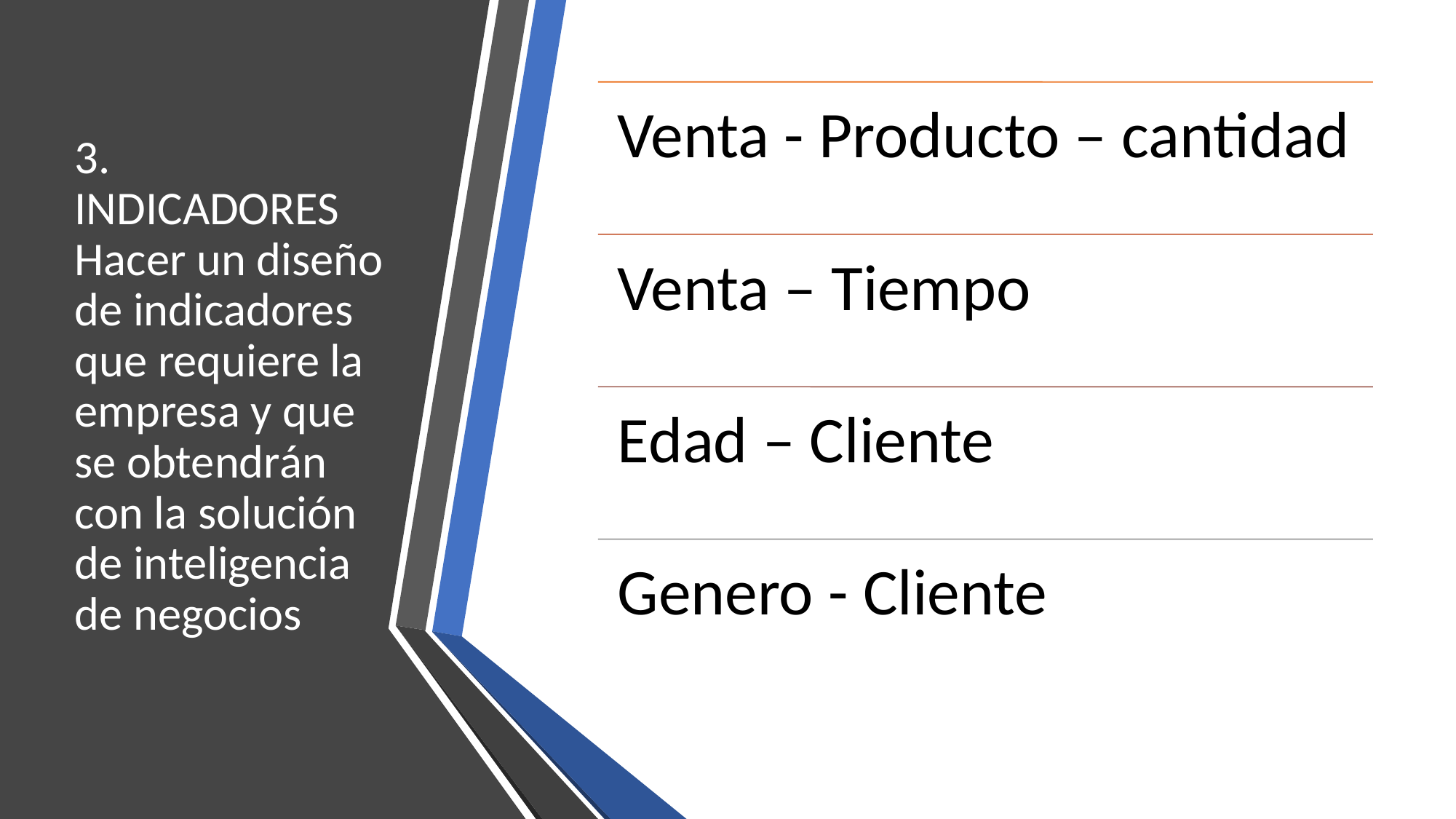

# 3. INDICADORES Hacer un diseño de indicadores que requiere la empresa y que se obtendrán con la solución de inteligencia de negocios
Venta - Producto – cantidad
Venta – Tiempo
Edad – Cliente
Genero - Cliente